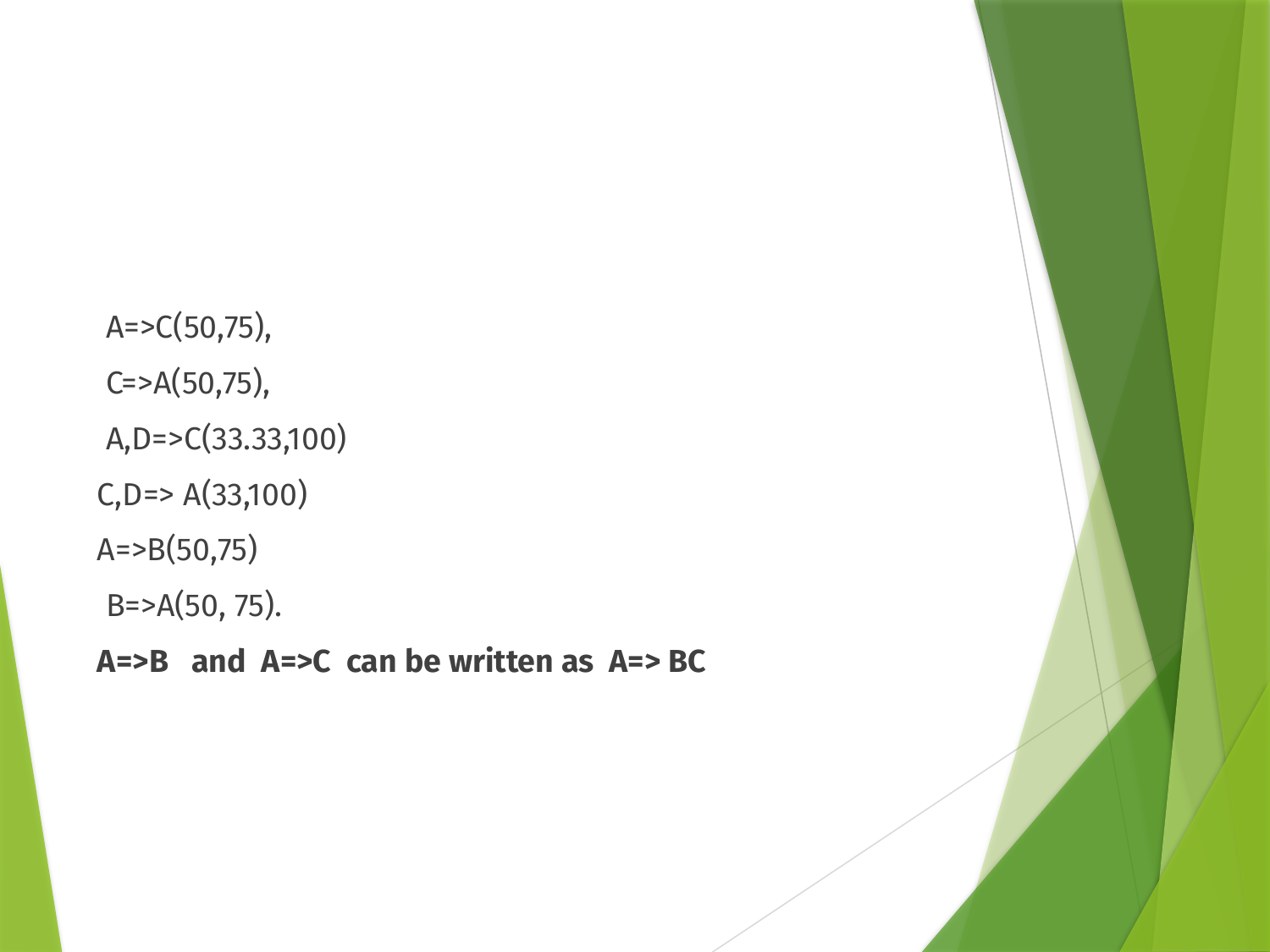

#
 A=>C(50,75),
 C=>A(50,75),
 A,D=>C(33.33,100)
C,D=> A(33,100)
A=>B(50,75)
 B=>A(50, 75).
A=>B   and  A=>C  can be written as  A=> BC